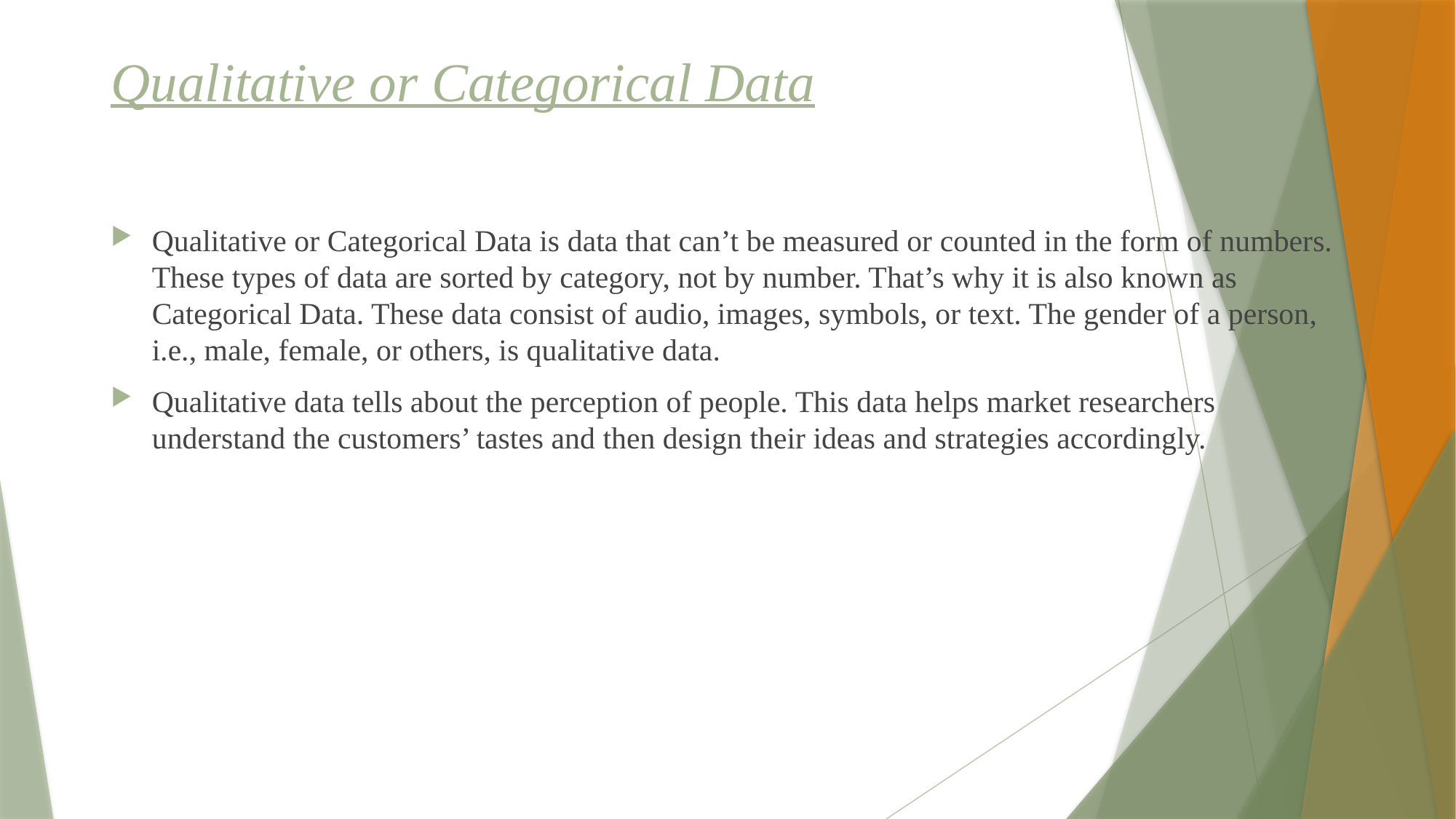

# Qualitative or Categorical Data
Qualitative or Categorical Data is data that can’t be measured or counted in the form of numbers. These types of data are sorted by category, not by number. That’s why it is also known as Categorical Data. These data consist of audio, images, symbols, or text. The gender of a person, i.e., male, female, or others, is qualitative data.
Qualitative data tells about the perception of people. This data helps market researchers understand the customers’ tastes and then design their ideas and strategies accordingly.